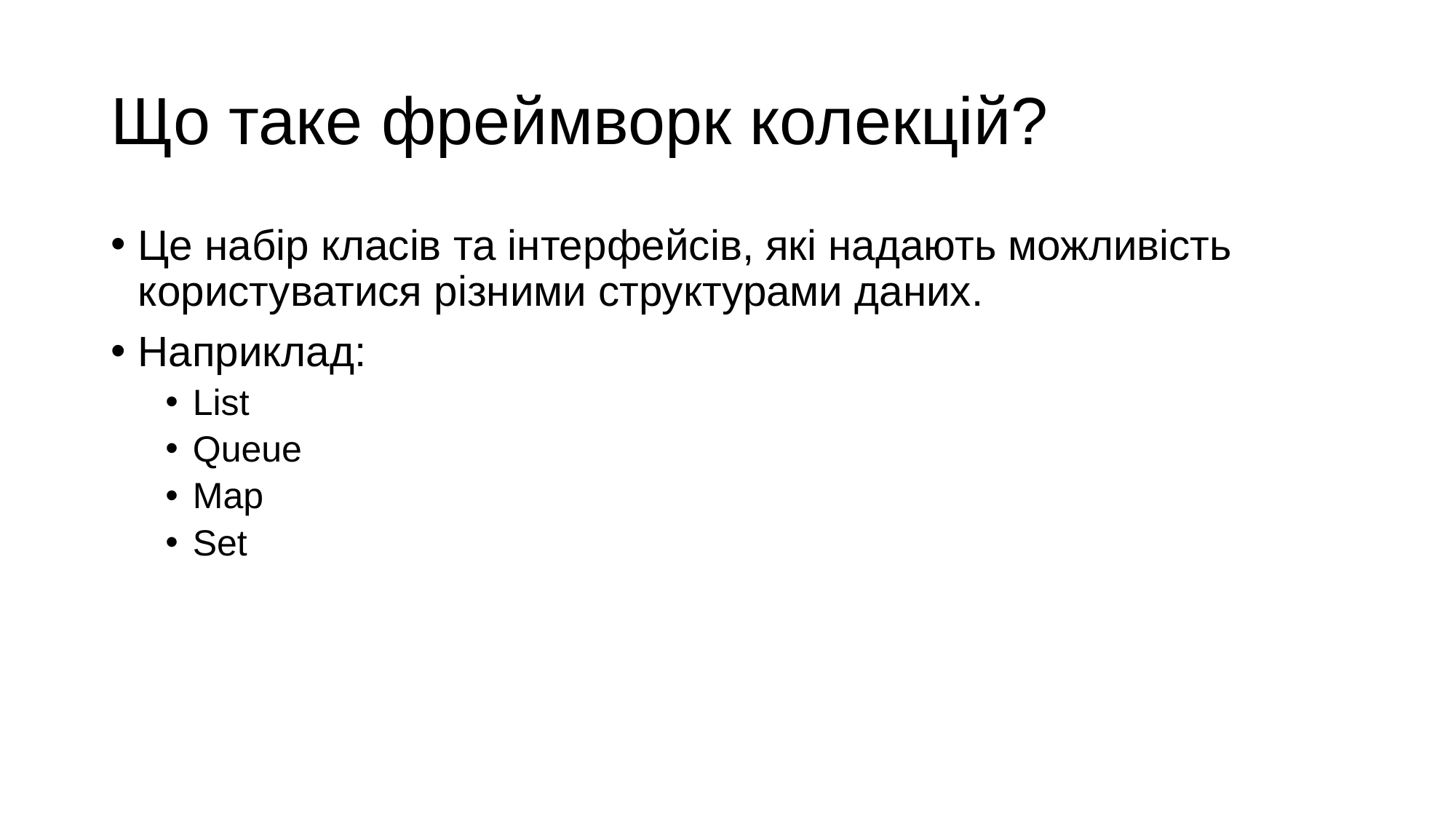

# Що таке фреймворк колекцій?
Це набір класів та інтерфейсів, які надають можливість користуватися різними структурами даних.
Наприклад:
List
Queue
Map
Set